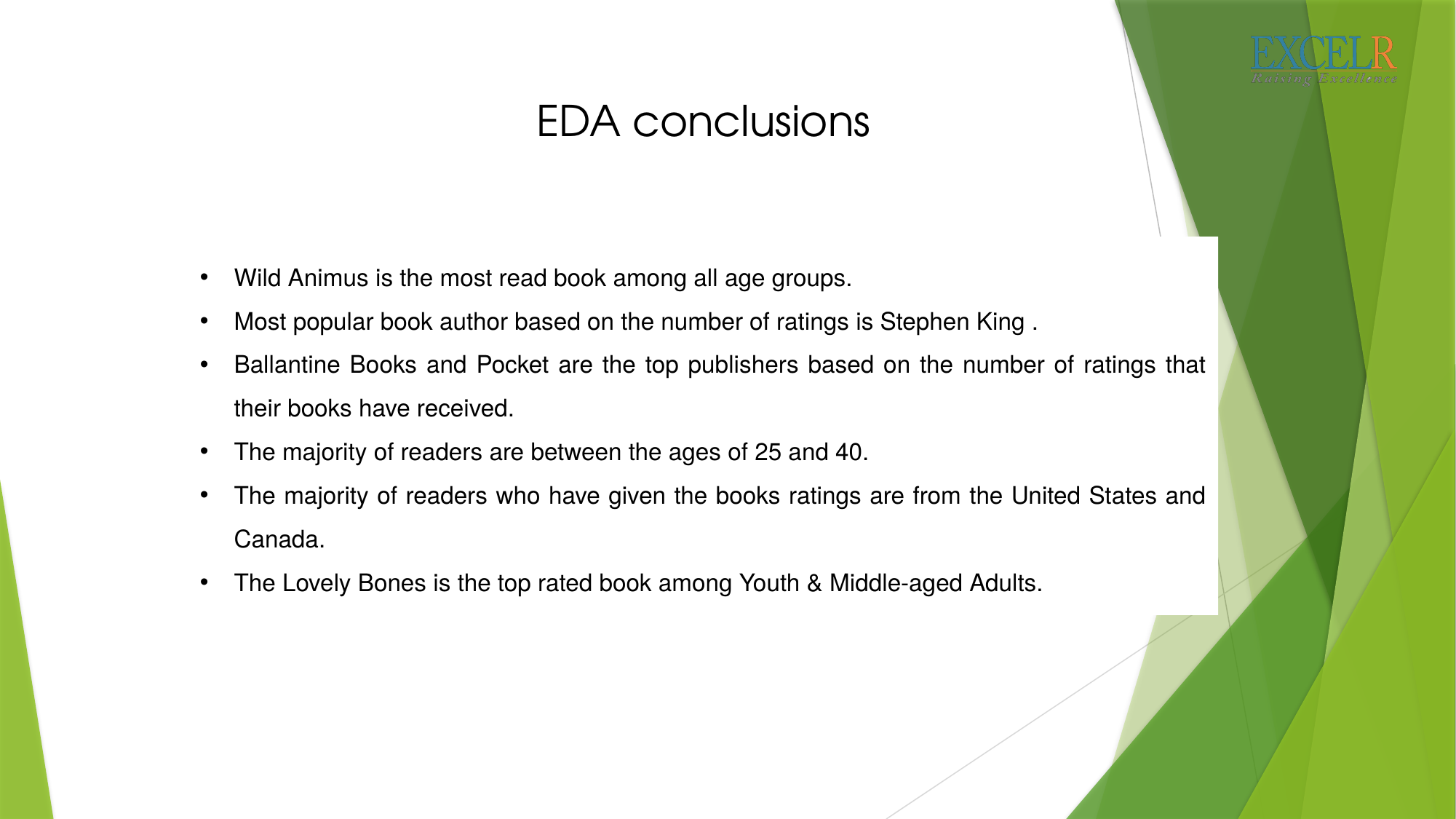

EDA conclusions
Wild Animus is the most read book among all age groups.
Most popular book author based on the number of ratings is Stephen King .
Ballantine Books and Pocket are the top publishers based on the number of ratings that their books have received.
The majority of readers are between the ages of 25 and 40.
The majority of readers who have given the books ratings are from the United States and Canada.
The Lovely Bones is the top rated book among Youth & Middle-aged Adults.